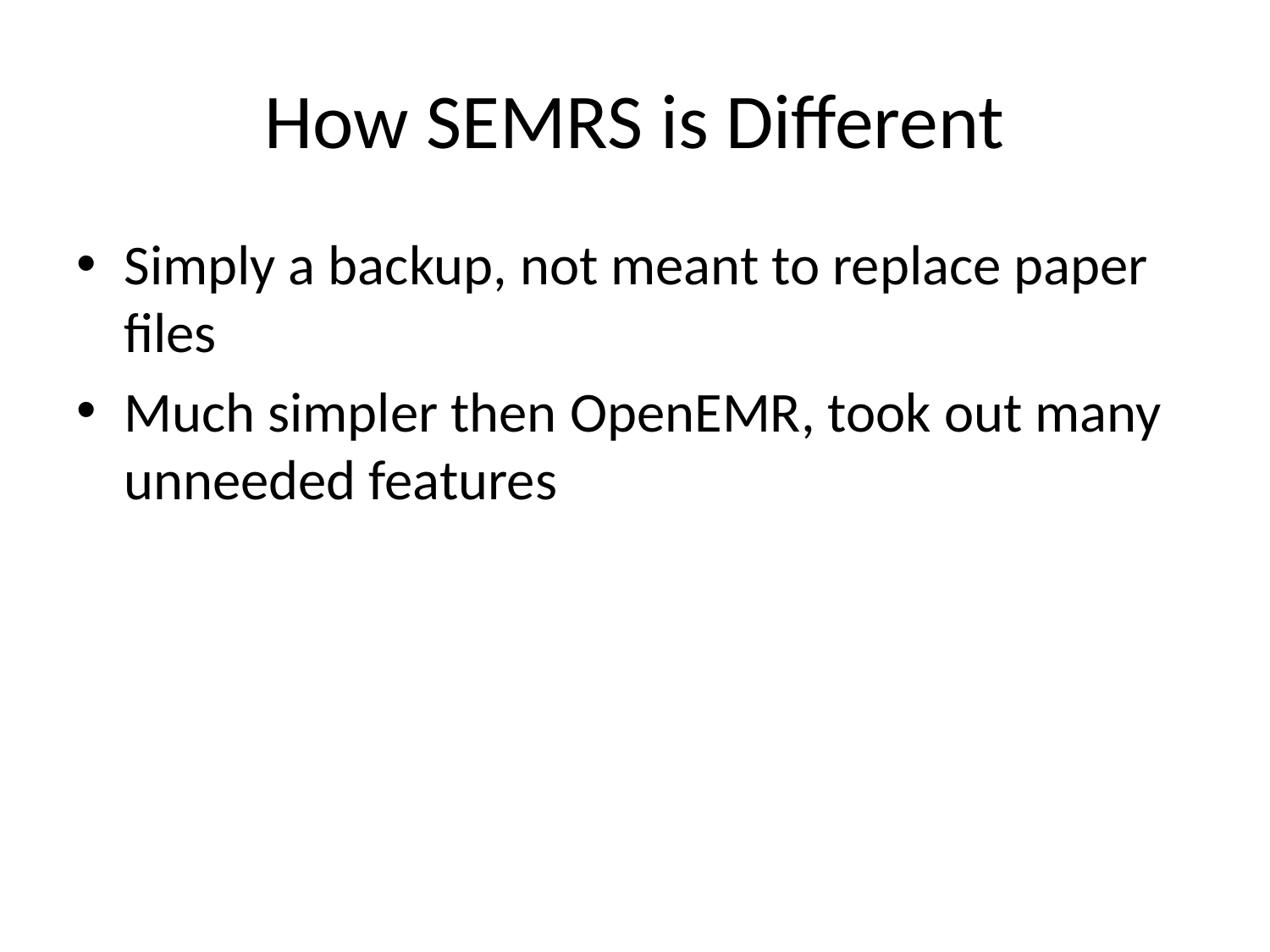

# How SEMRS is Different
Simply a backup, not meant to replace paper files
Much simpler then OpenEMR, took out many unneeded features